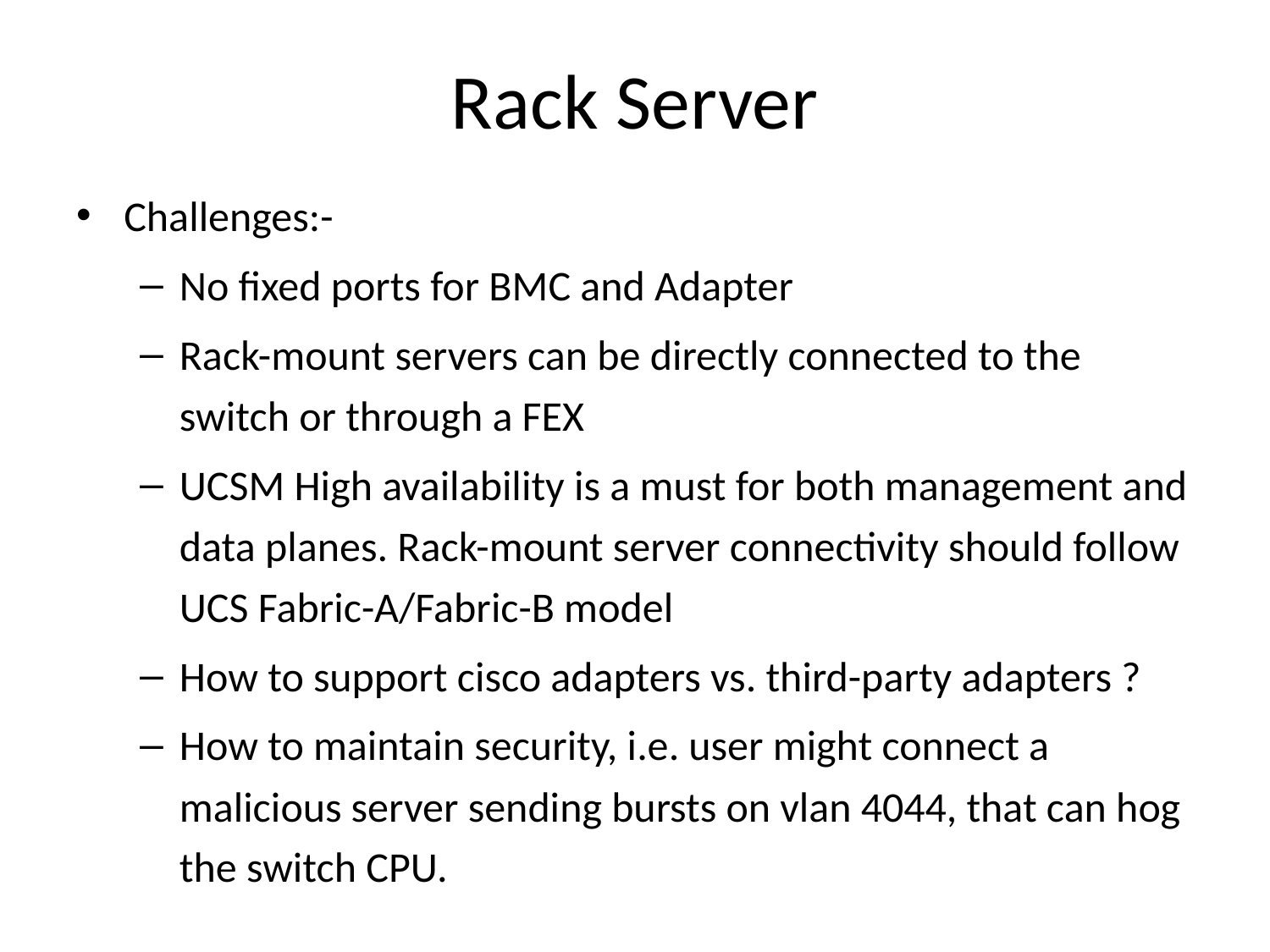

# Rack Server
Challenges:-
No fixed ports for BMC and Adapter
Rack-mount servers can be directly connected to the switch or through a FEX
UCSM High availability is a must for both management and data planes. Rack-mount server connectivity should follow UCS Fabric-A/Fabric-B model
How to support cisco adapters vs. third-party adapters ?
How to maintain security, i.e. user might connect a malicious server sending bursts on vlan 4044, that can hog the switch CPU.